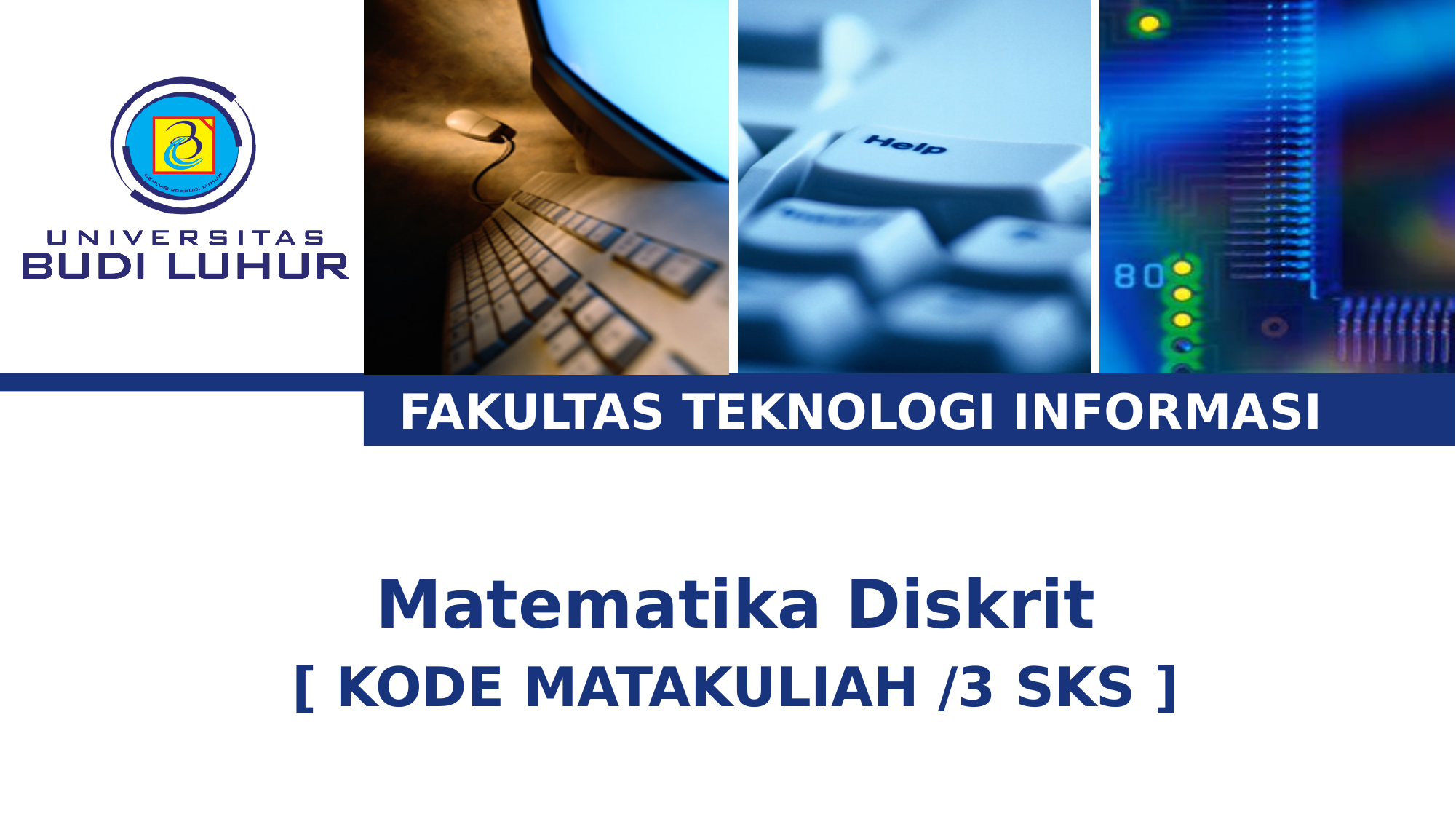

# FAKULTAS TEKNOLOGI INFORMASI
Matematika Diskrit
[ KODE MATAKULIAH /3 SKS ]